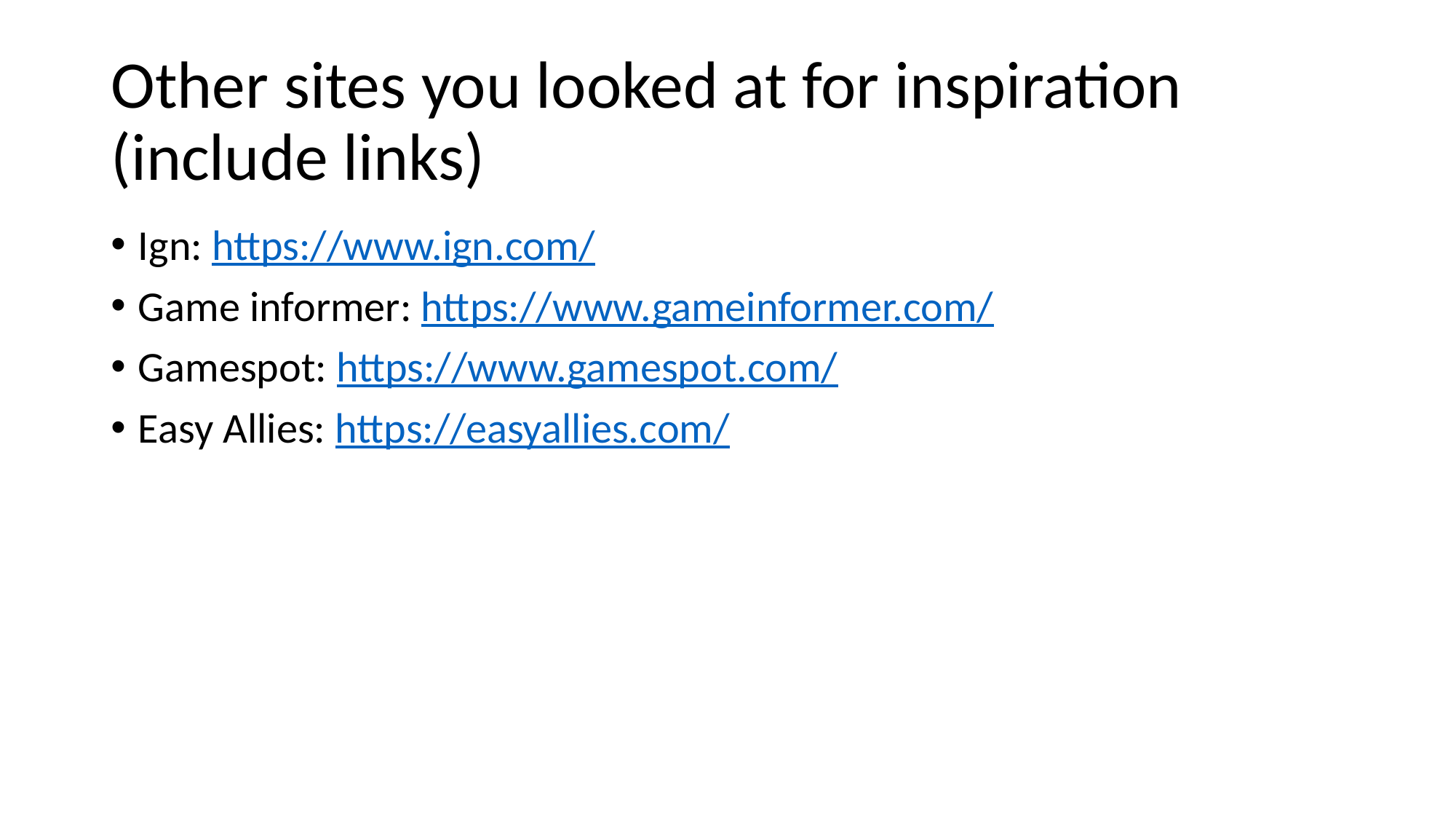

# Other sites you looked at for inspiration (include links)
Ign: https://www.ign.com/
Game informer: https://www.gameinformer.com/
Gamespot: https://www.gamespot.com/
Easy Allies: https://easyallies.com/